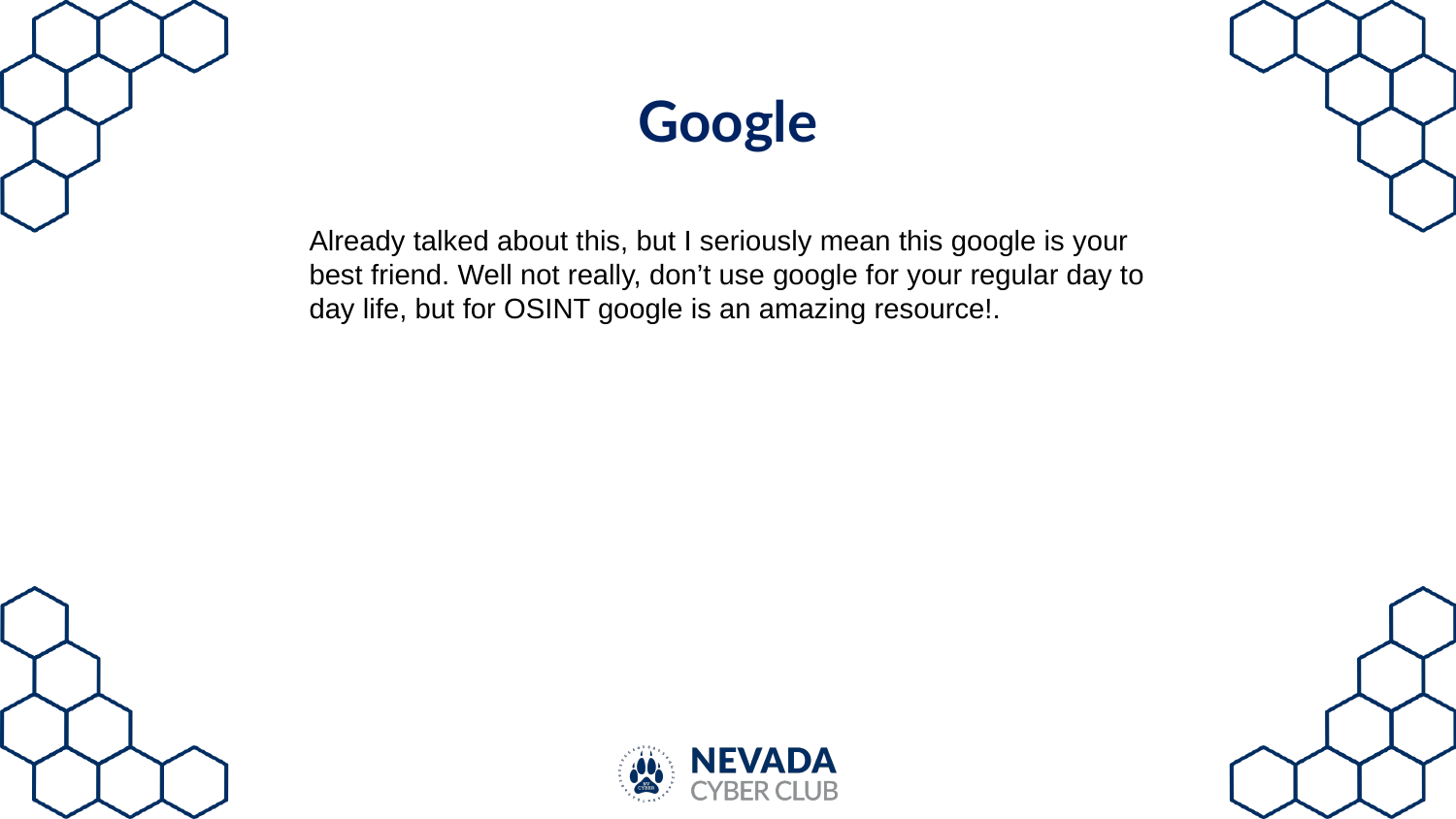

# Google
Already talked about this, but I seriously mean this google is your best friend. Well not really, don’t use google for your regular day to day life, but for OSINT google is an amazing resource!.